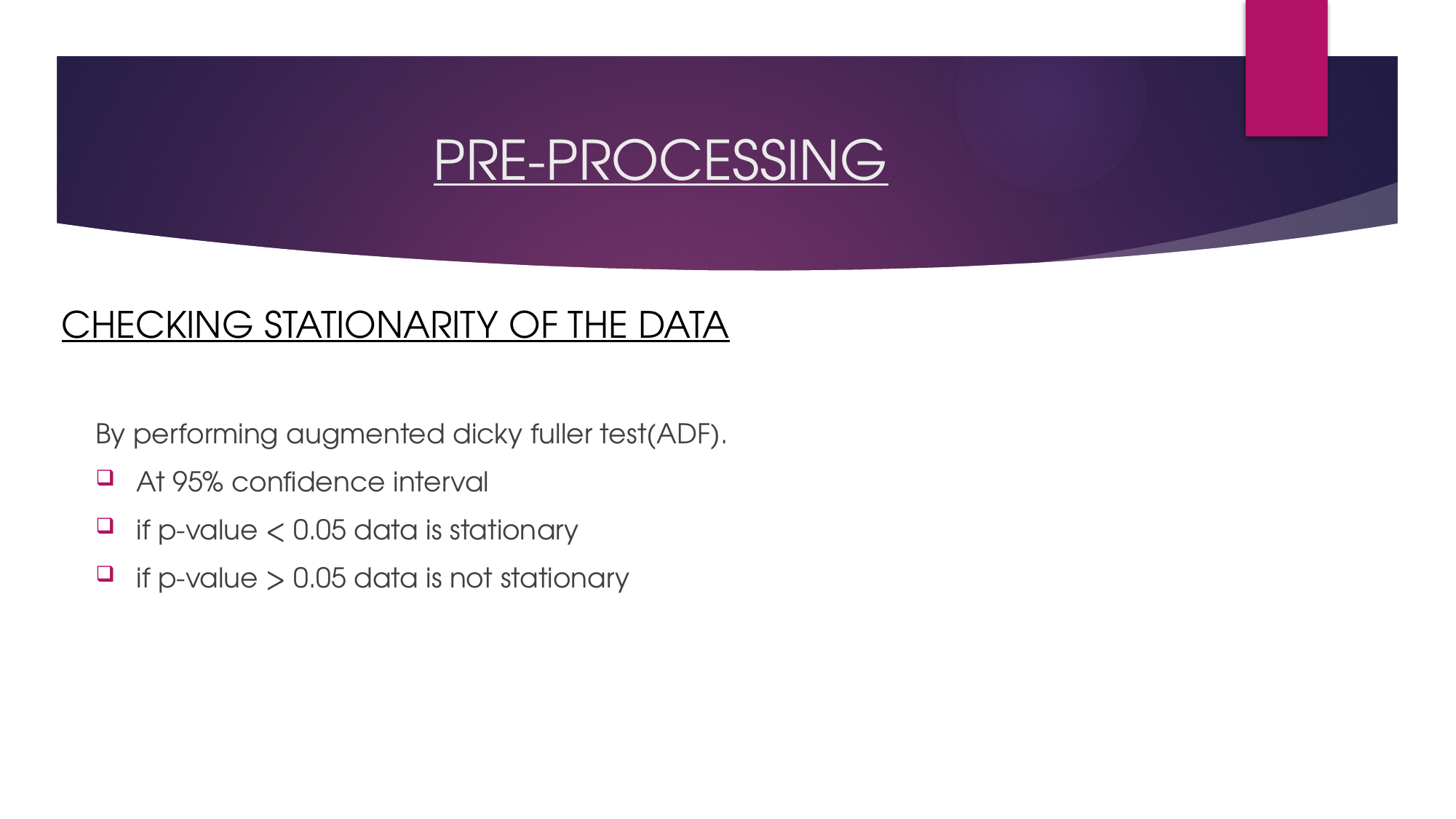

# PRE-PROCESSING
CHECKING STATIONARITY OF THE DATA

By performing augmented dicky fuller test(ADF).
At 95% confidence interval
if p-value < 0.05 data is stationary
if p-value > 0.05 data is not stationary